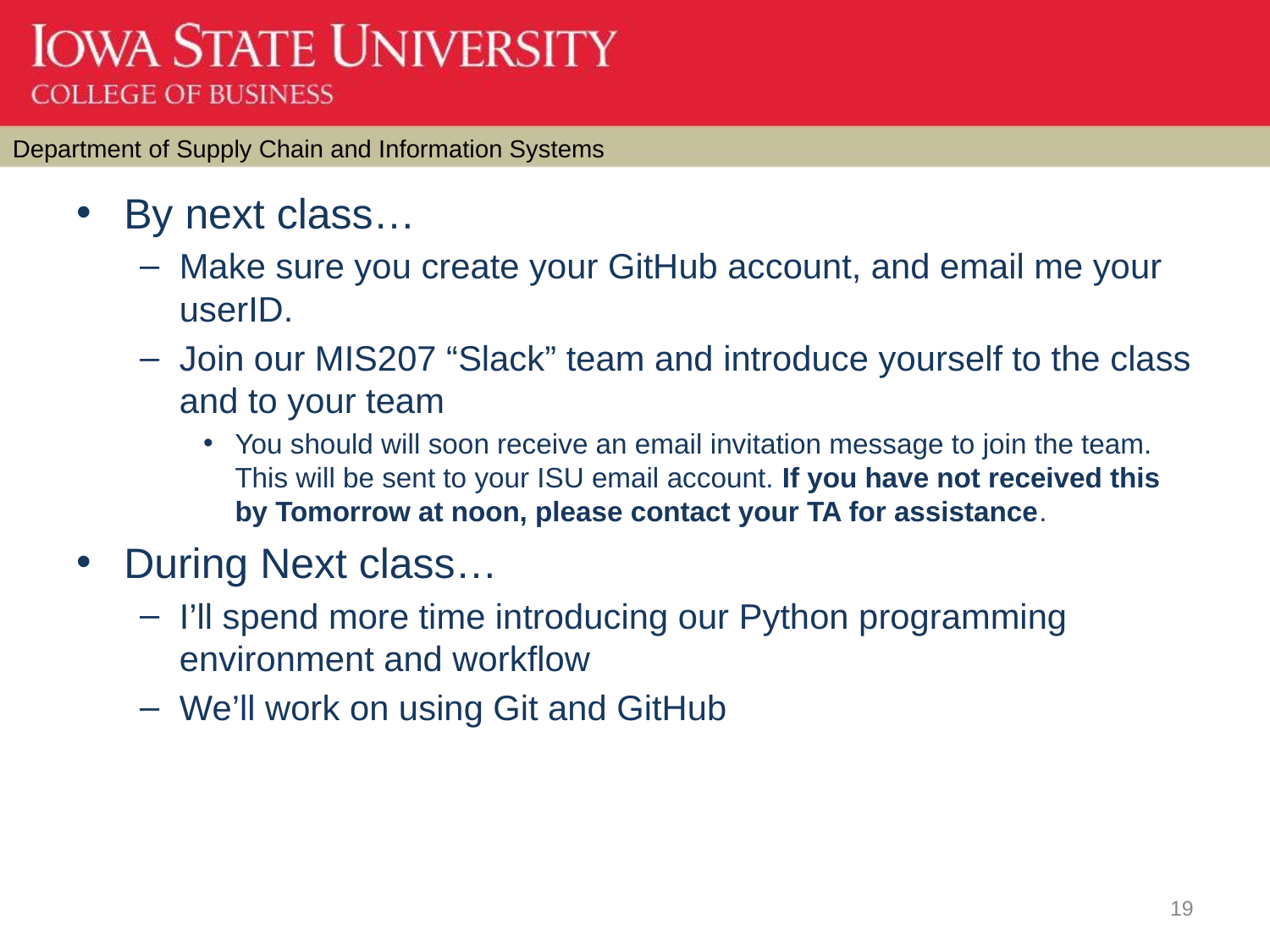

By next class…
Make sure you create your GitHub account, and email me your userID.
Join our MIS207 “Slack” team and introduce yourself to the class and to your team
You should will soon receive an email invitation message to join the team. This will be sent to your ISU email account. If you have not received this by Tomorrow at noon, please contact your TA for assistance.
During Next class…
I’ll spend more time introducing our Python programming environment and workflow
We’ll work on using Git and GitHub

19